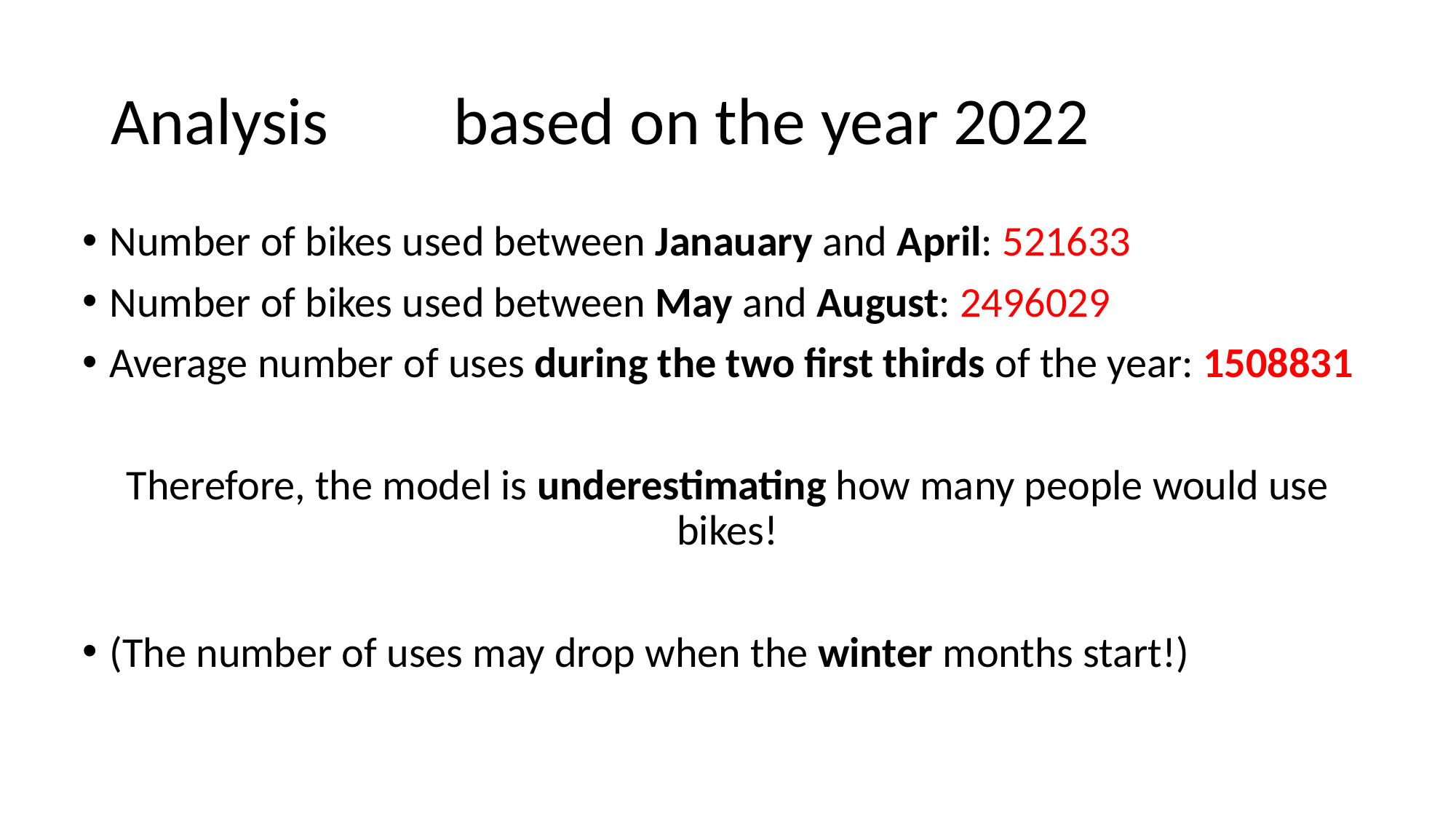

# Analysis	 based on the year 2022
Number of bikes used between Janauary and April: 521633
Number of bikes used between May and August: 2496029
Average number of uses during the two first thirds of the year: 1508831

Therefore, the model is underestimating how many people would use bikes!

(The number of uses may drop when the winter months start!)